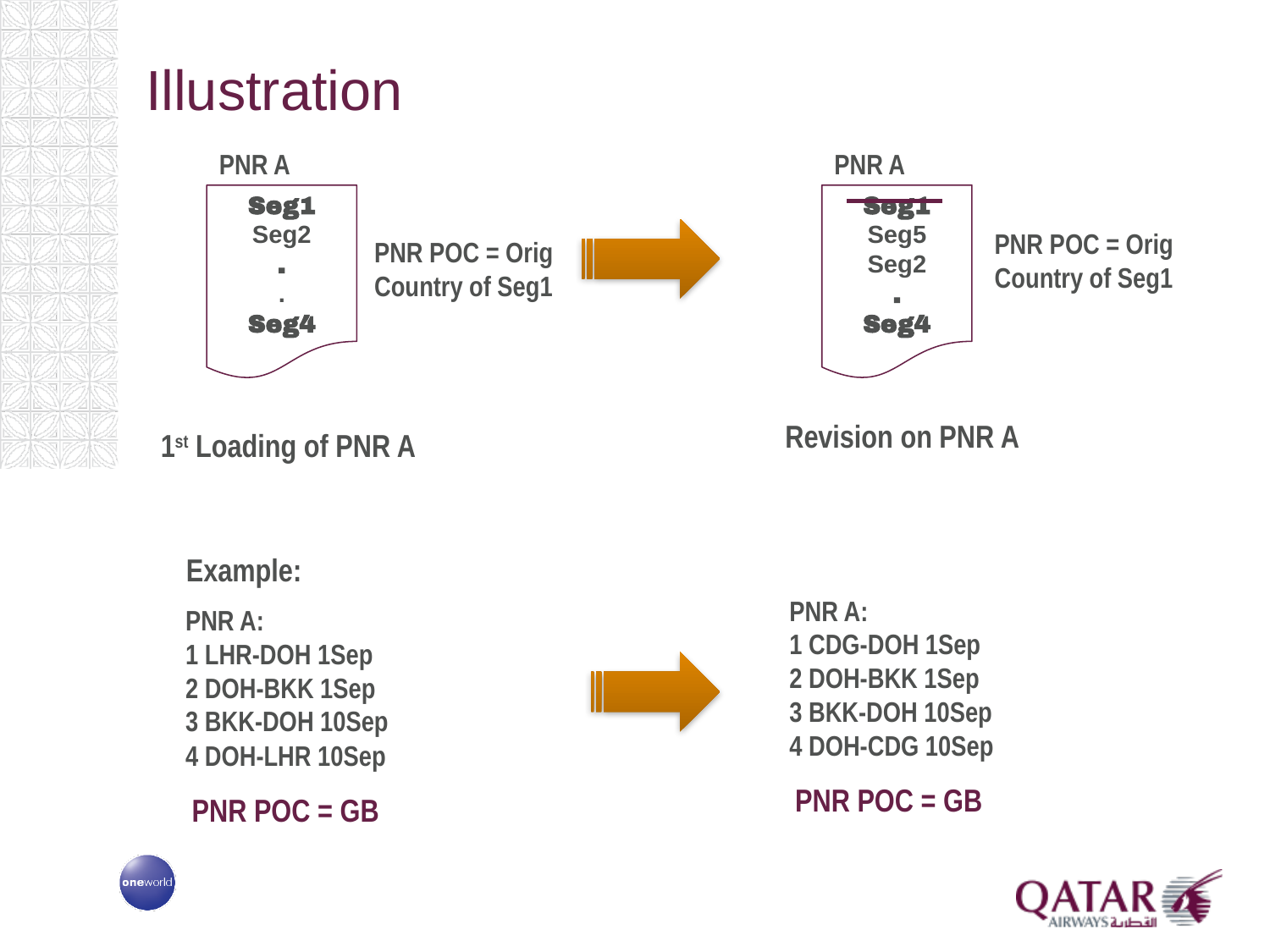

# Illustration
PNR A
Seg1
Seg2
.
.
Seg4
PNR POC = Orig Country of Seg1
1st Loading of PNR A
PNR A
Seg1
Seg5
Seg2
.
Seg4
PNR POC = Orig Country of Seg1
Revision on PNR A

Example:
PNR A:
1 CDG-DOH 1Sep
2 DOH-BKK 1Sep
3 BKK-DOH 10Sep
4 DOH-CDG 10Sep
PNR A:
1 LHR-DOH 1Sep
2 DOH-BKK 1Sep
3 BKK-DOH 10Sep
4 DOH-LHR 10Sep

PNR POC = GB
PNR POC = GB